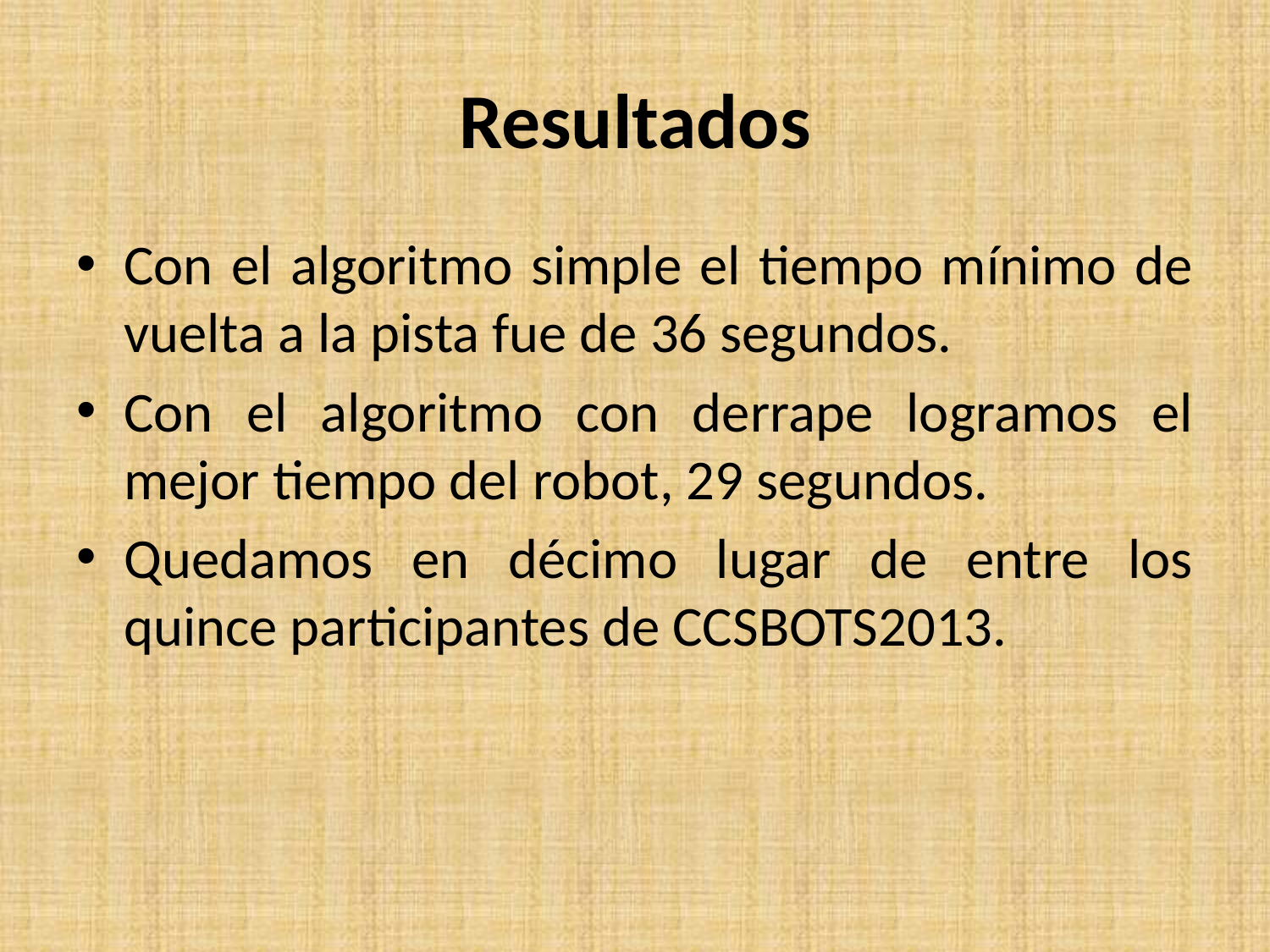

# Resultados
Con el algoritmo simple el tiempo mínimo de vuelta a la pista fue de 36 segundos.
Con el algoritmo con derrape logramos el mejor tiempo del robot, 29 segundos.
Quedamos en décimo lugar de entre los quince participantes de CCSBOTS2013.